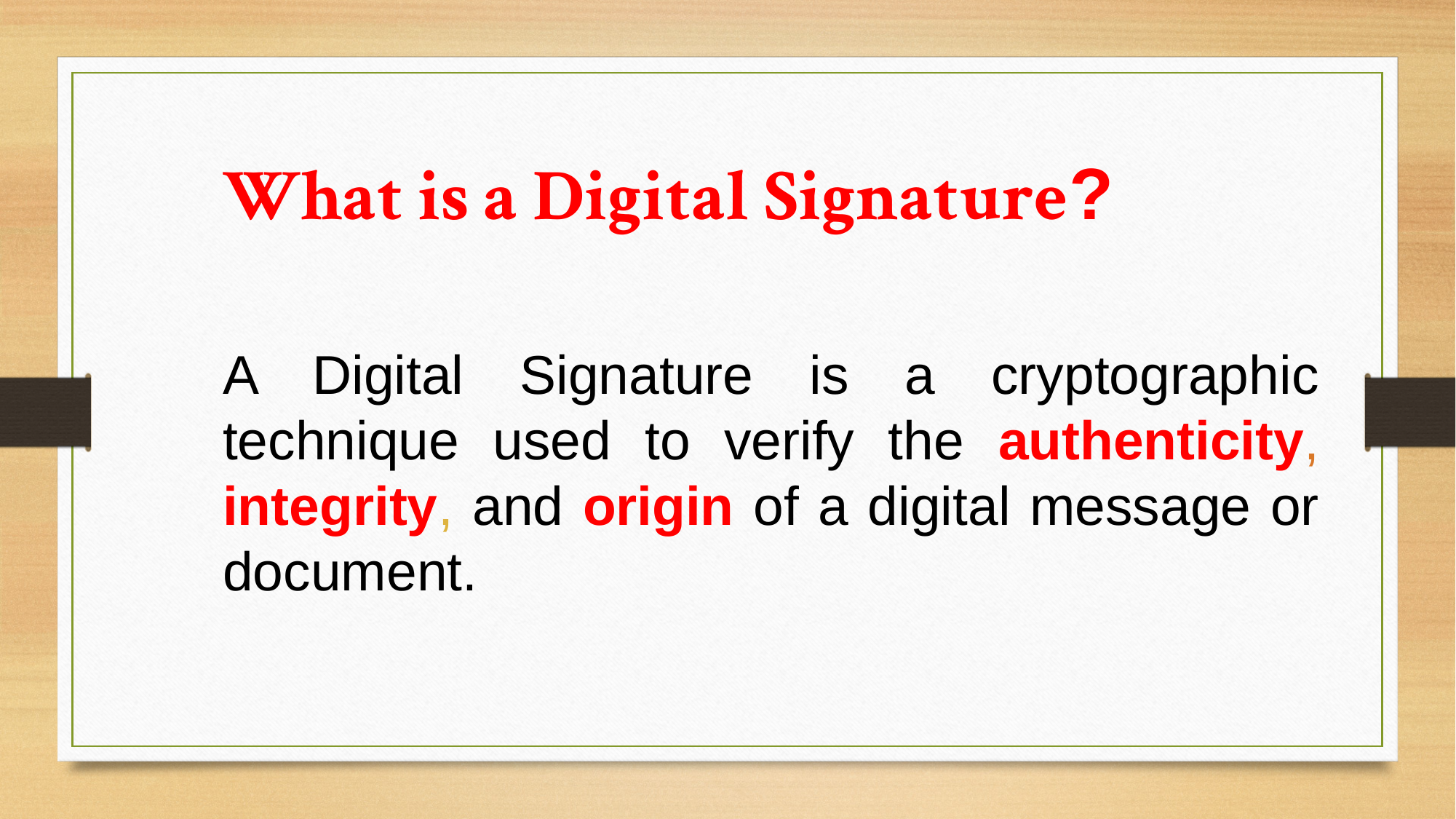

What is a Digital Signature?

A Digital Signature is a cryptographic technique used to verify the authenticity, integrity, and origin of a digital message or document.